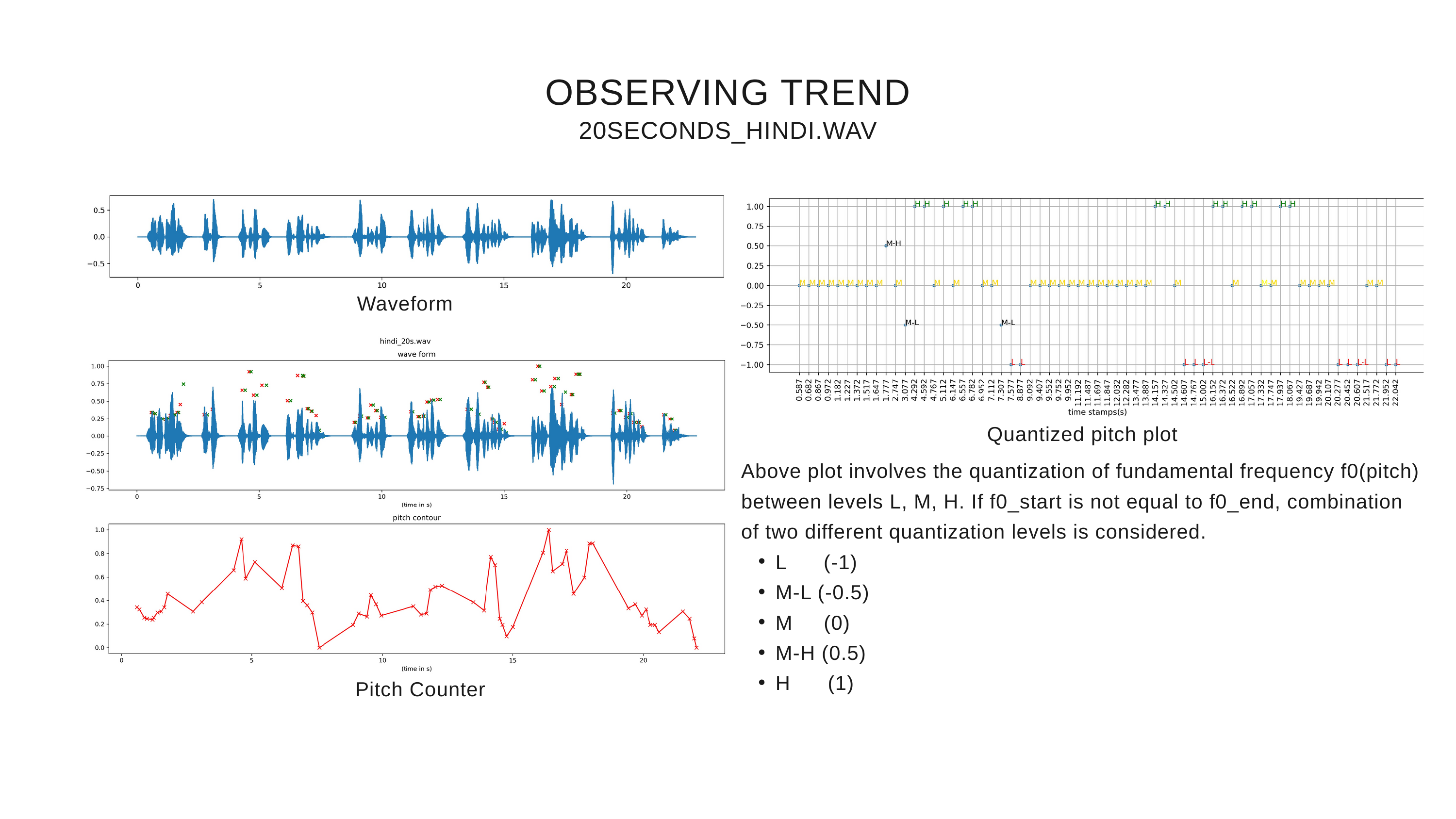

OBSERVING TREND
20SECONDS_HINDI.WAV

Waveform

Quantized pitch plot
Above plot involves the quantization of fundamental frequency f0(pitch) between levels L, M, H. If f0_start is not equal to f0_end, combination of two different quantization levels is considered.
L      (-1)
M-L (-0.5)
M     (0)
M-H (0.5)
H      (1)
Pitch Counter